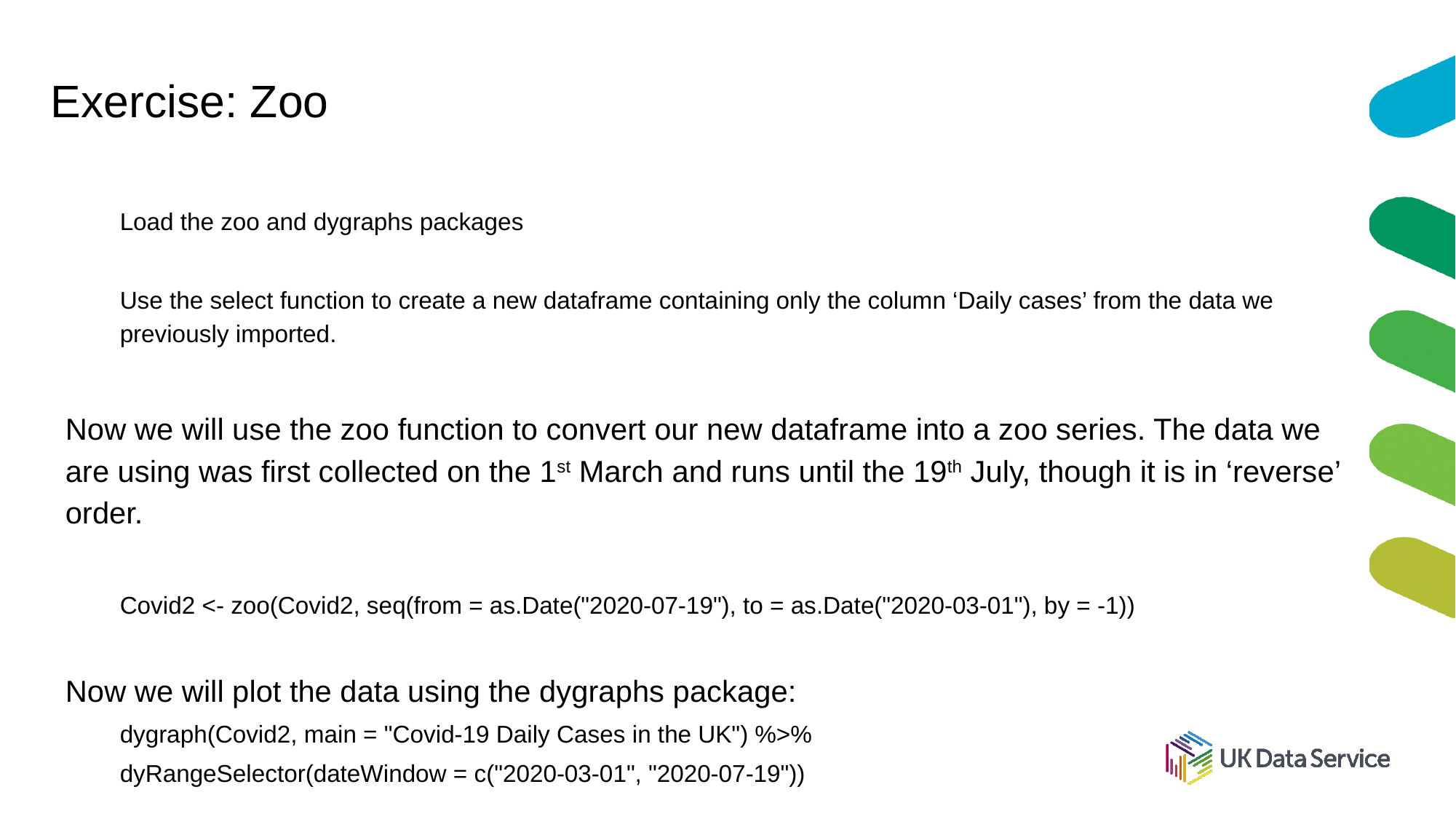

# Exercise: Zoo
Load the zoo and dygraphs packages

Use the select function to create a new dataframe containing only the column ‘Daily cases’ from the data we previously imported.

Now we will use the zoo function to convert our new dataframe into a zoo series. The data we are using was first collected on the 1st March and runs until the 19th July, though it is in ‘reverse’ order.

Covid2 <- zoo(Covid2, seq(from = as.Date("2020-07-19"), to = as.Date("2020-03-01"), by = -1))

Now we will plot the data using the dygraphs package:
dygraph(Covid2, main = "Covid-19 Daily Cases in the UK") %>%
dyRangeSelector(dateWindow = c("2020-03-01", "2020-07-19"))